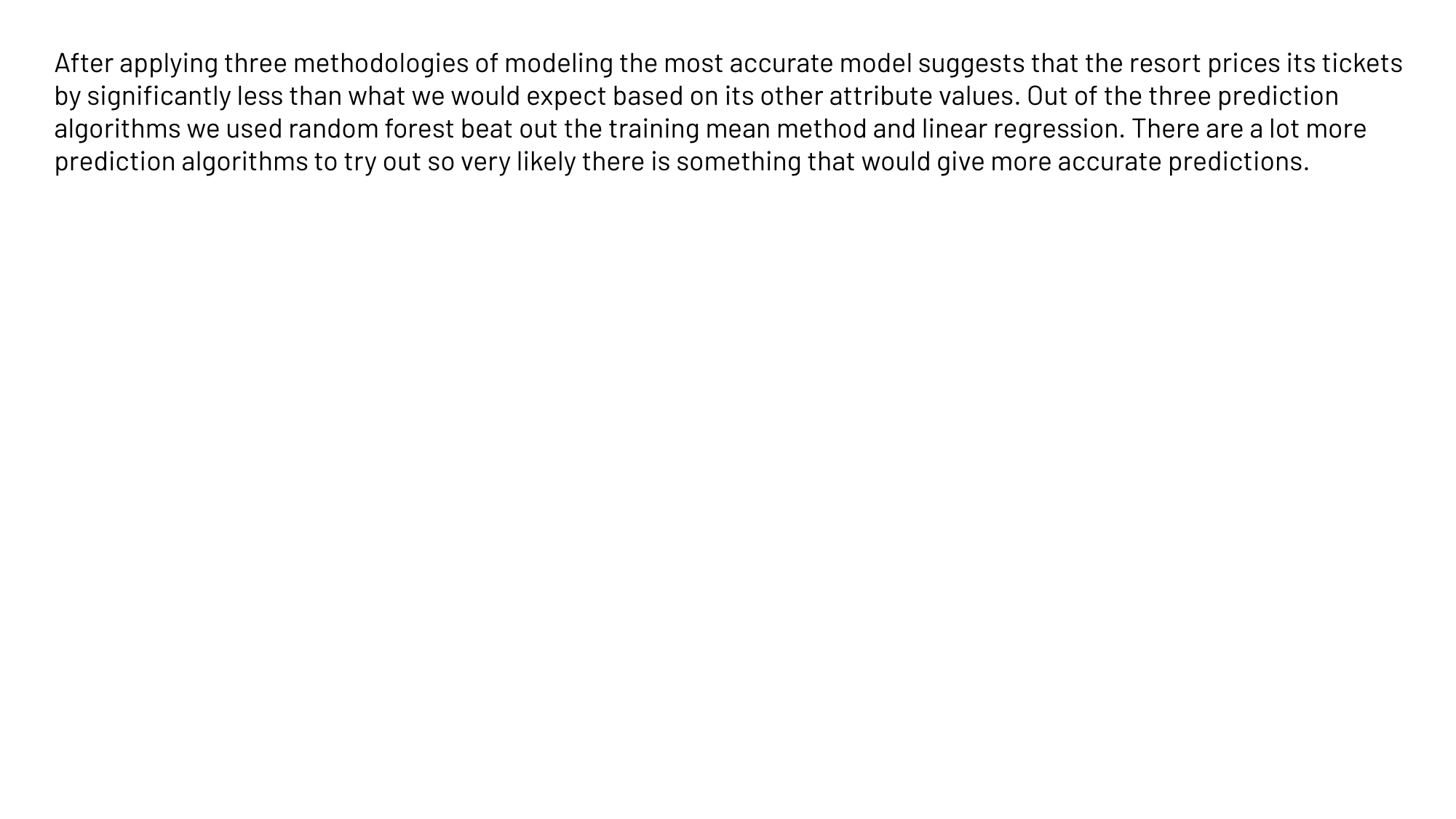

After applying three methodologies of modeling the most accurate model suggests that the resort prices its tickets by significantly less than what we would expect based on its other attribute values. Out of the three prediction algorithms we used random forest beat out the training mean method and linear regression. There are a lot more prediction algorithms to try out so very likely there is something that would give more accurate predictions.